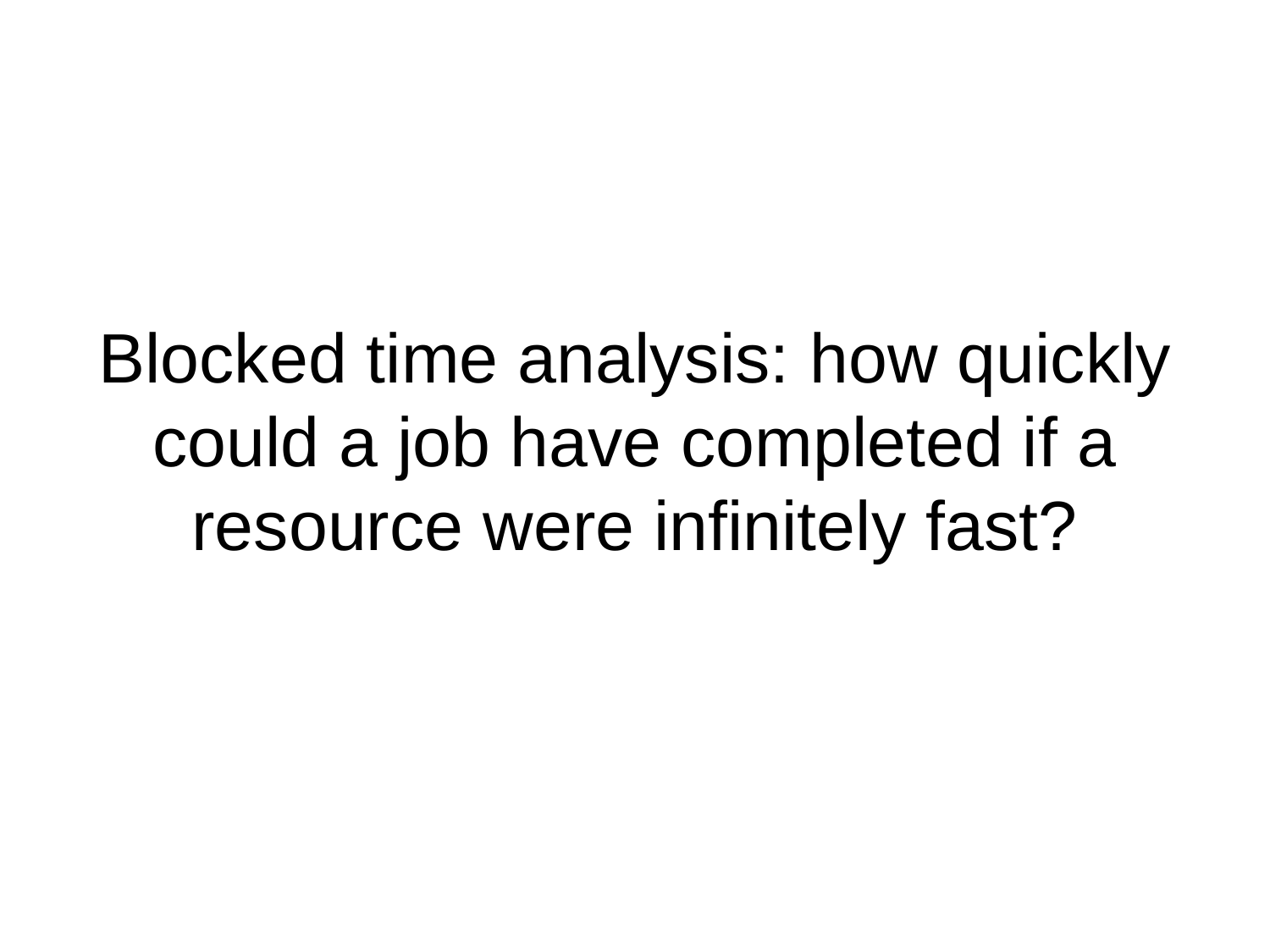

Blocked time analysis: how quickly could a job have completed if a resource were infinitely fast?